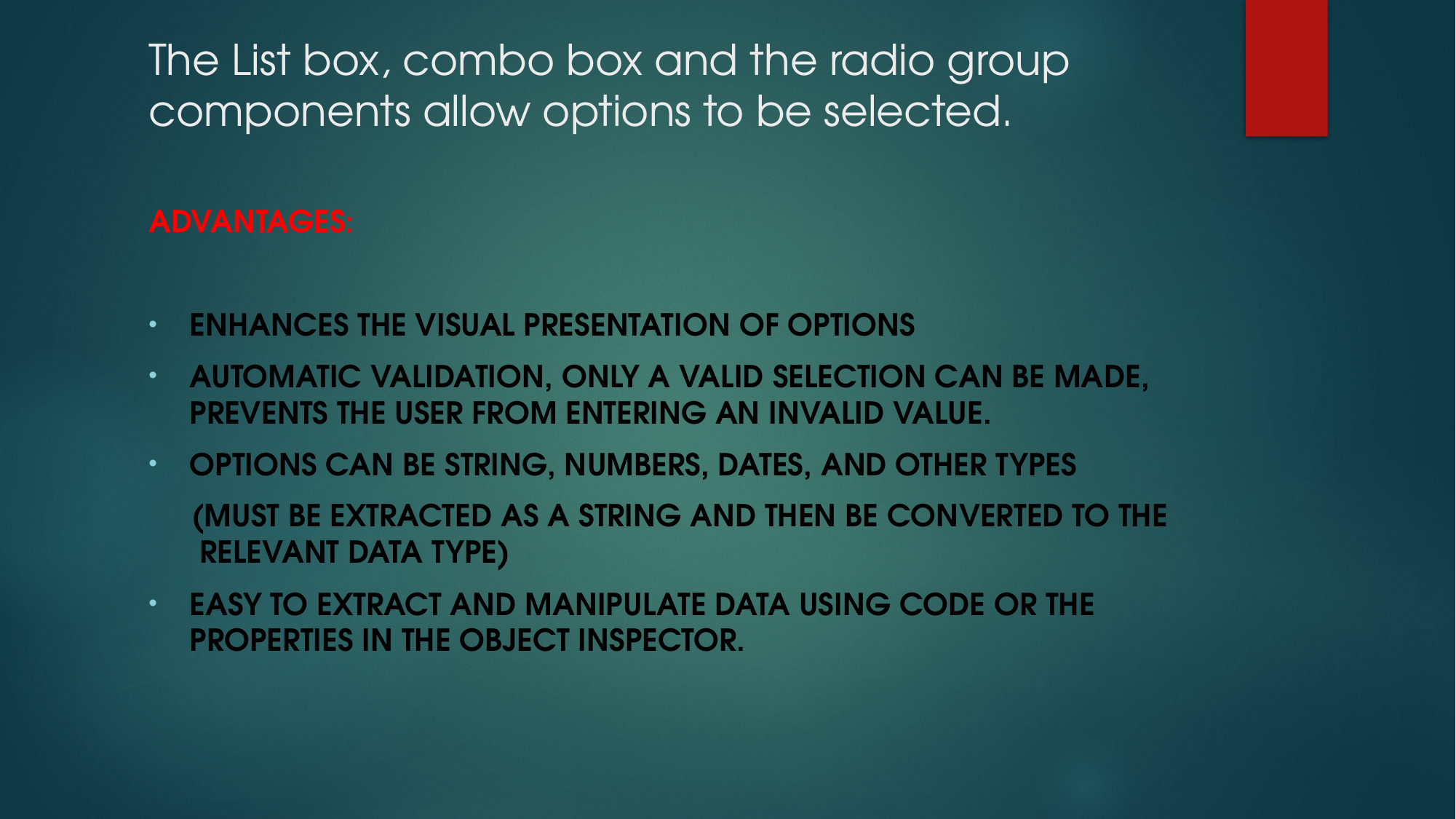

Advantages:

Enhances the visual presentation of options
Automatic validation, only a valid selection can be made, prevents the user from entering an invalid value.
Options can be String, numbers, dates, and other types
     (must be extracted as a string and then be converted to the
      relevant data type)
EASY to extract and manipulate data using code or the Properties in the object inspector.

# The List box, combo box and the radio group components allow options to be selected.